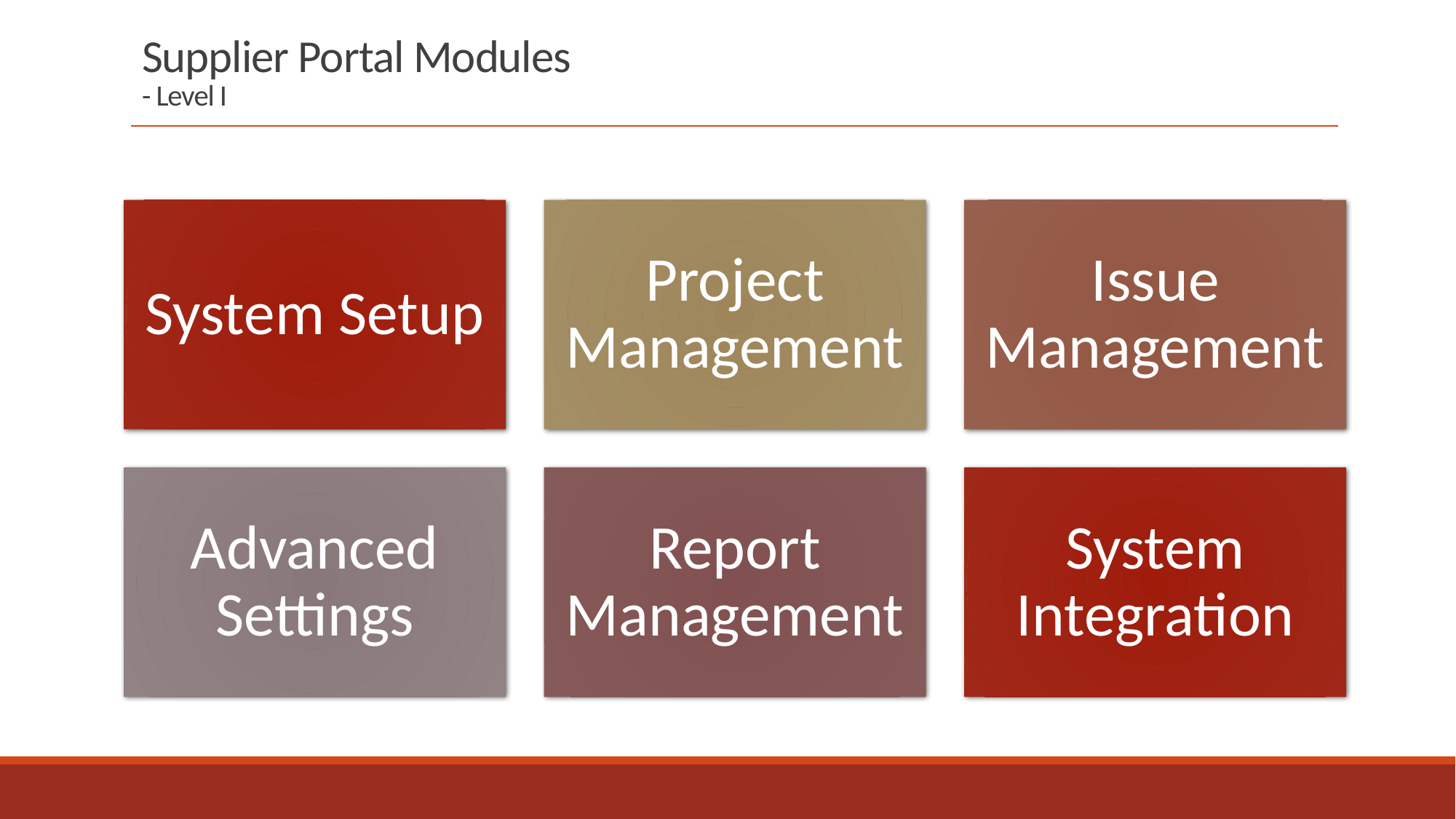

# Supplier Portal Modules - Level I
System Setup
Project Management
Issue Management
Advanced Settings
Report Management
System Integration